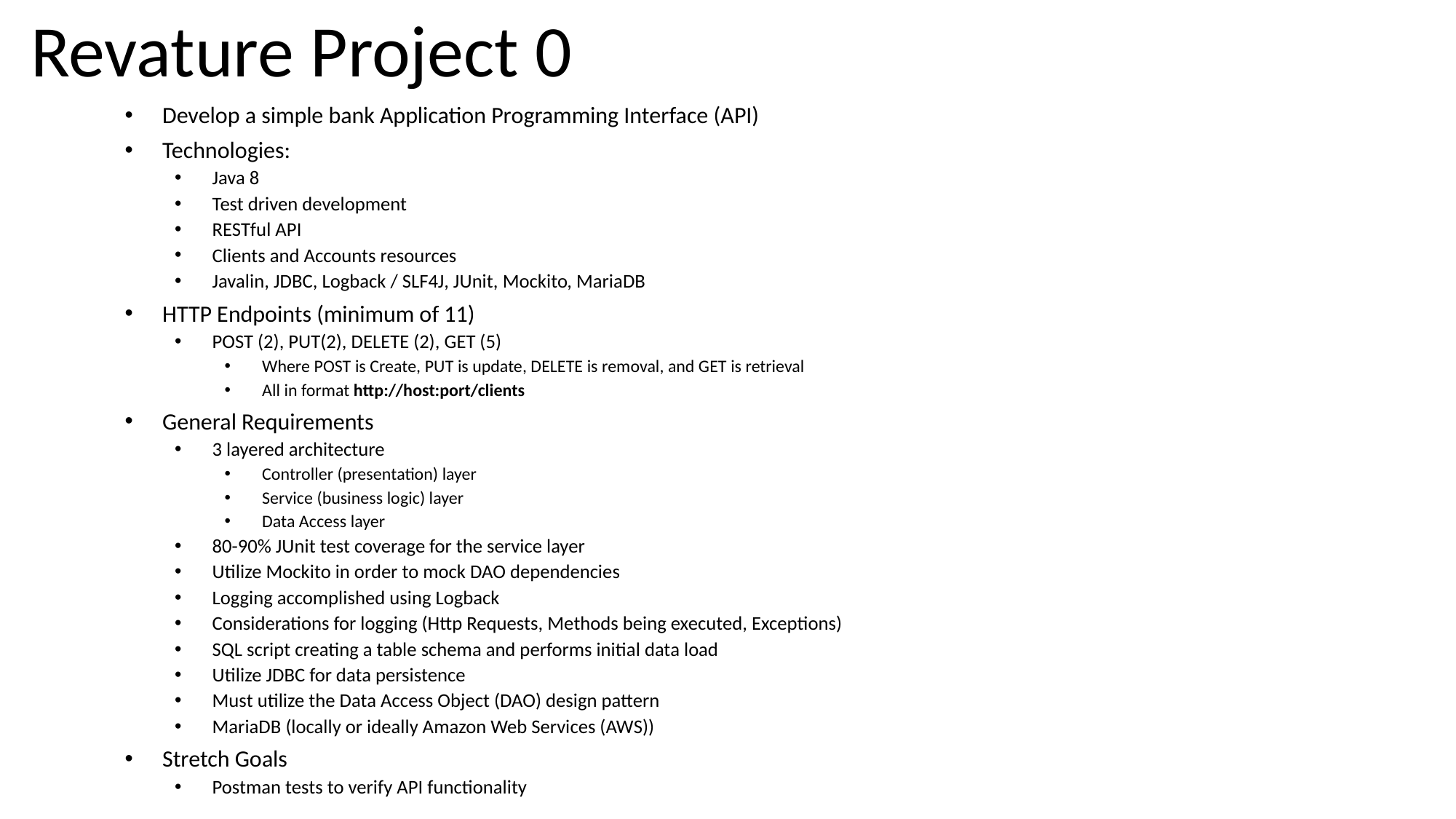

# Revature Project 0
Develop a simple bank Application Programming Interface (API)
Technologies:
Java 8
Test driven development
RESTful API
Clients and Accounts resources
Javalin, JDBC, Logback / SLF4J, JUnit, Mockito, MariaDB
HTTP Endpoints (minimum of 11)
POST (2), PUT(2), DELETE (2), GET (5)
Where POST is Create, PUT is update, DELETE is removal, and GET is retrieval
All in format http://host:port/clients
General Requirements
3 layered architecture
Controller (presentation) layer
Service (business logic) layer
Data Access layer
80-90% JUnit test coverage for the service layer
Utilize Mockito in order to mock DAO dependencies
Logging accomplished using Logback
Considerations for logging (Http Requests, Methods being executed, Exceptions)
SQL script creating a table schema and performs initial data load
Utilize JDBC for data persistence
Must utilize the Data Access Object (DAO) design pattern
MariaDB (locally or ideally Amazon Web Services (AWS))
Stretch Goals
Postman tests to verify API functionality